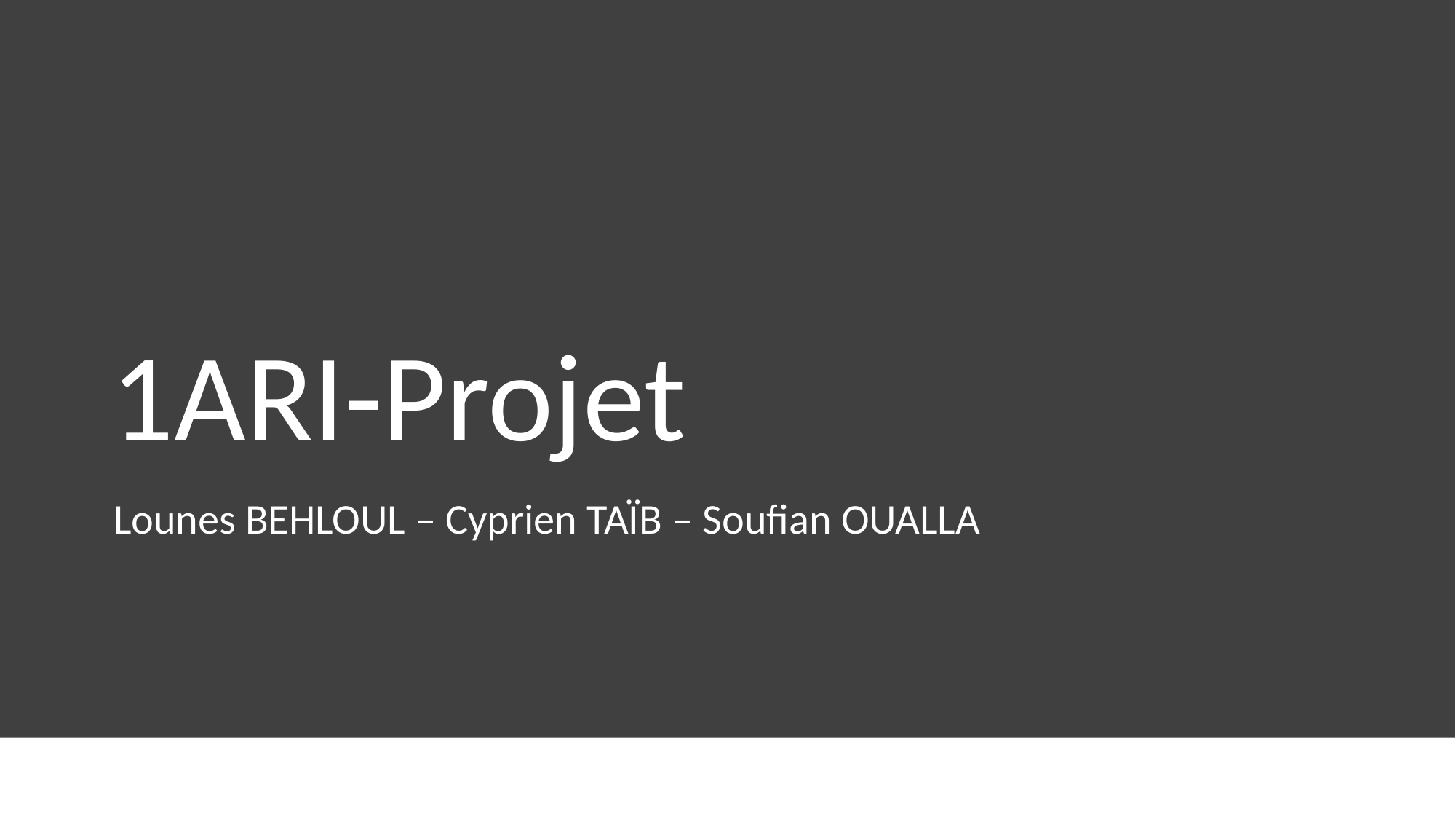

# 1ARI-Projet
Lounes BEHLOUL – Cyprien TAÏB – Soufian OUALLA